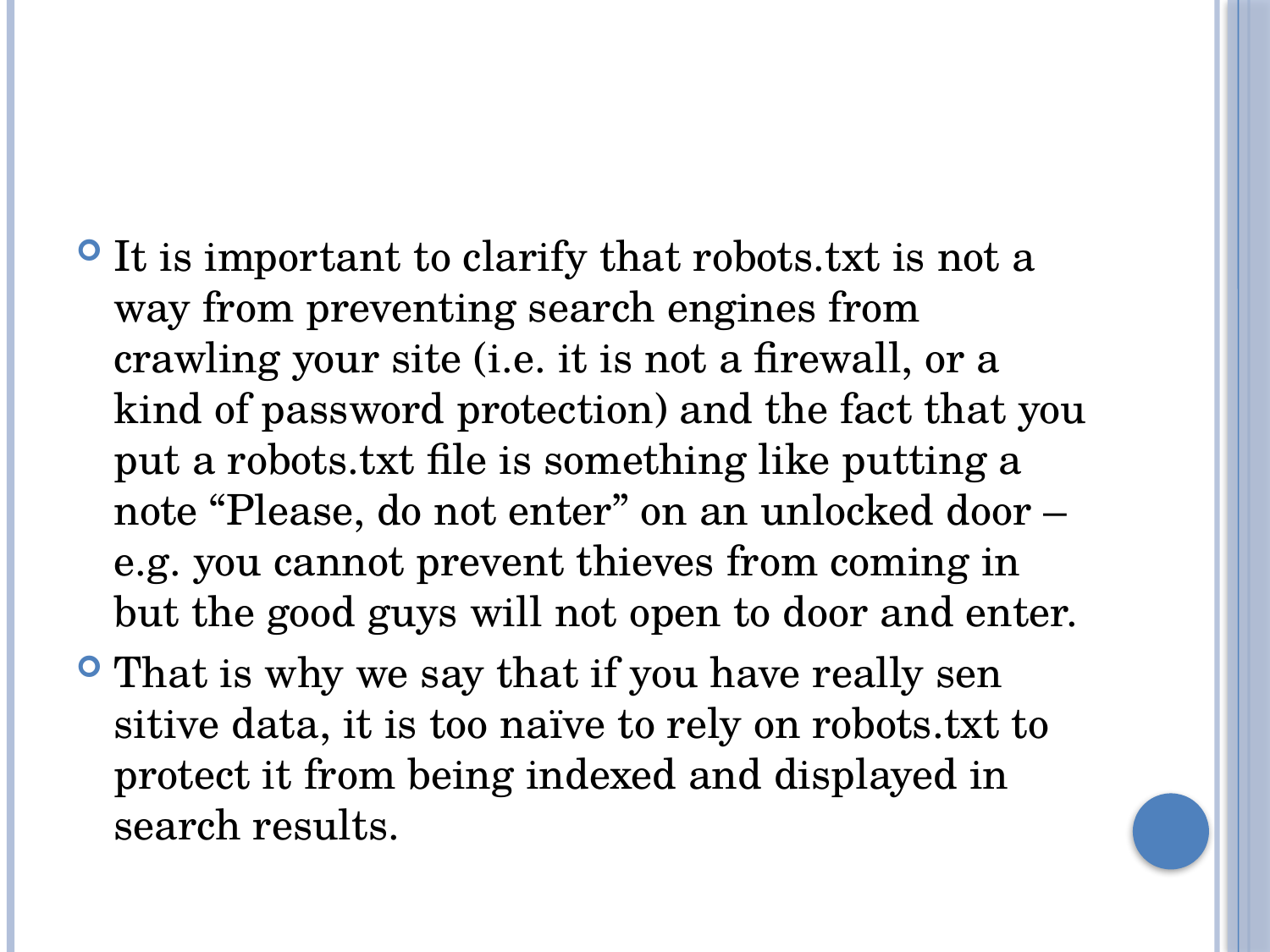

#
It is important to clarify that robots.txt is not a way from preventing search engines from crawling your site (i.e. it is not a firewall, or a kind of password protection) and the fact that you put a robots.txt file is something like putting a note “Please, do not enter” on an unlocked door – e.g. you cannot prevent thieves from coming in but the good guys will not open to door and enter.
That is why we say that if you have really sen sitive data, it is too naïve to rely on robots.txt to protect it from being indexed and displayed in search results.